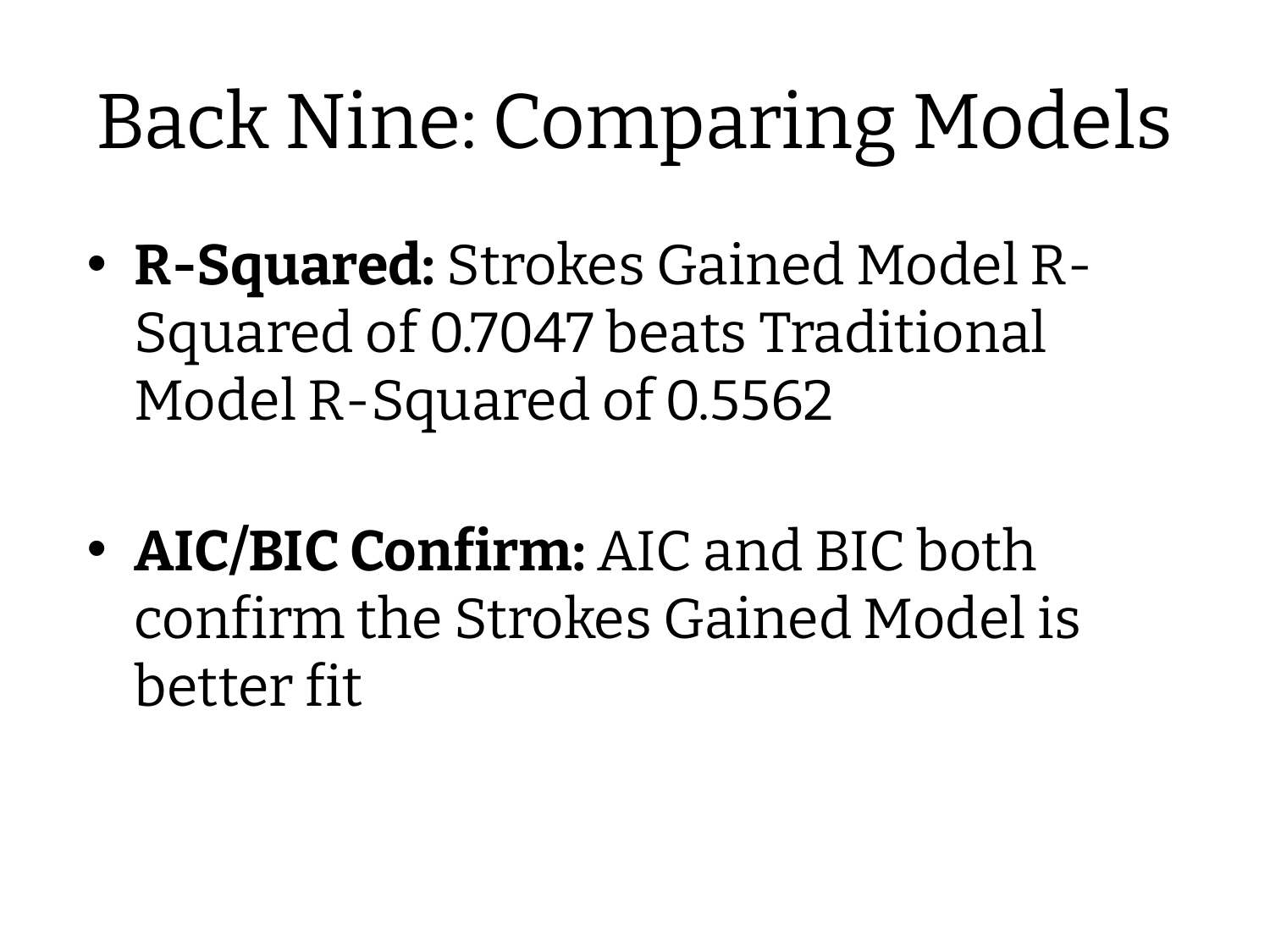

# Back Nine: Comparing Models
R-Squared: Strokes Gained Model R-Squared of 0.7047 beats Traditional Model R-Squared of 0.5562
AIC/BIC Confirm: AIC and BIC both confirm the Strokes Gained Model is better fit